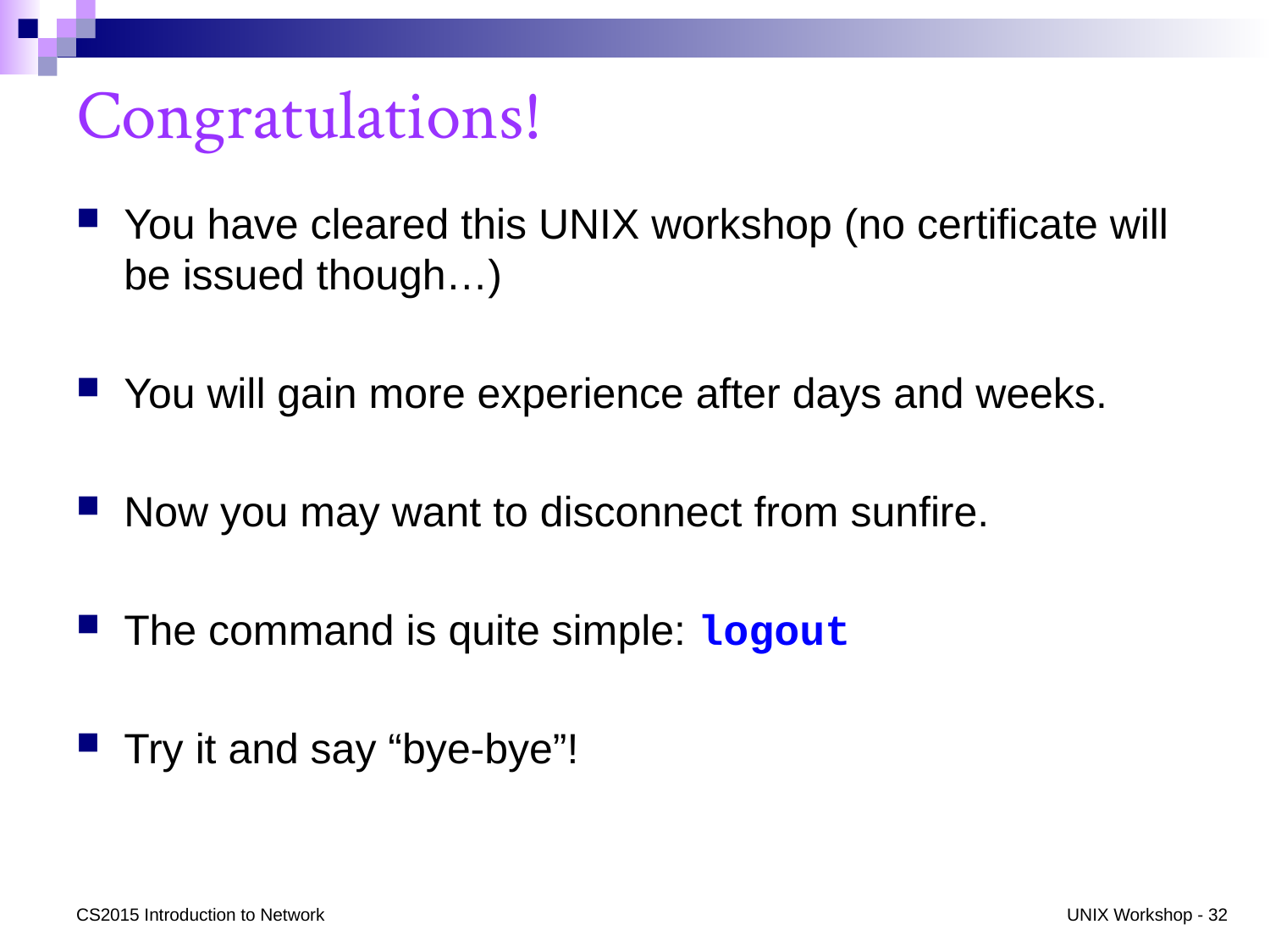

# Congratulations!
You have cleared this UNIX workshop (no certificate will be issued though…)

You will gain more experience after days and weeks.

Now you may want to disconnect from sunfire.

The command is quite simple: logout

Try it and say “bye-bye”!
CS2015 Introduction to Network
UNIX Workshop - 32